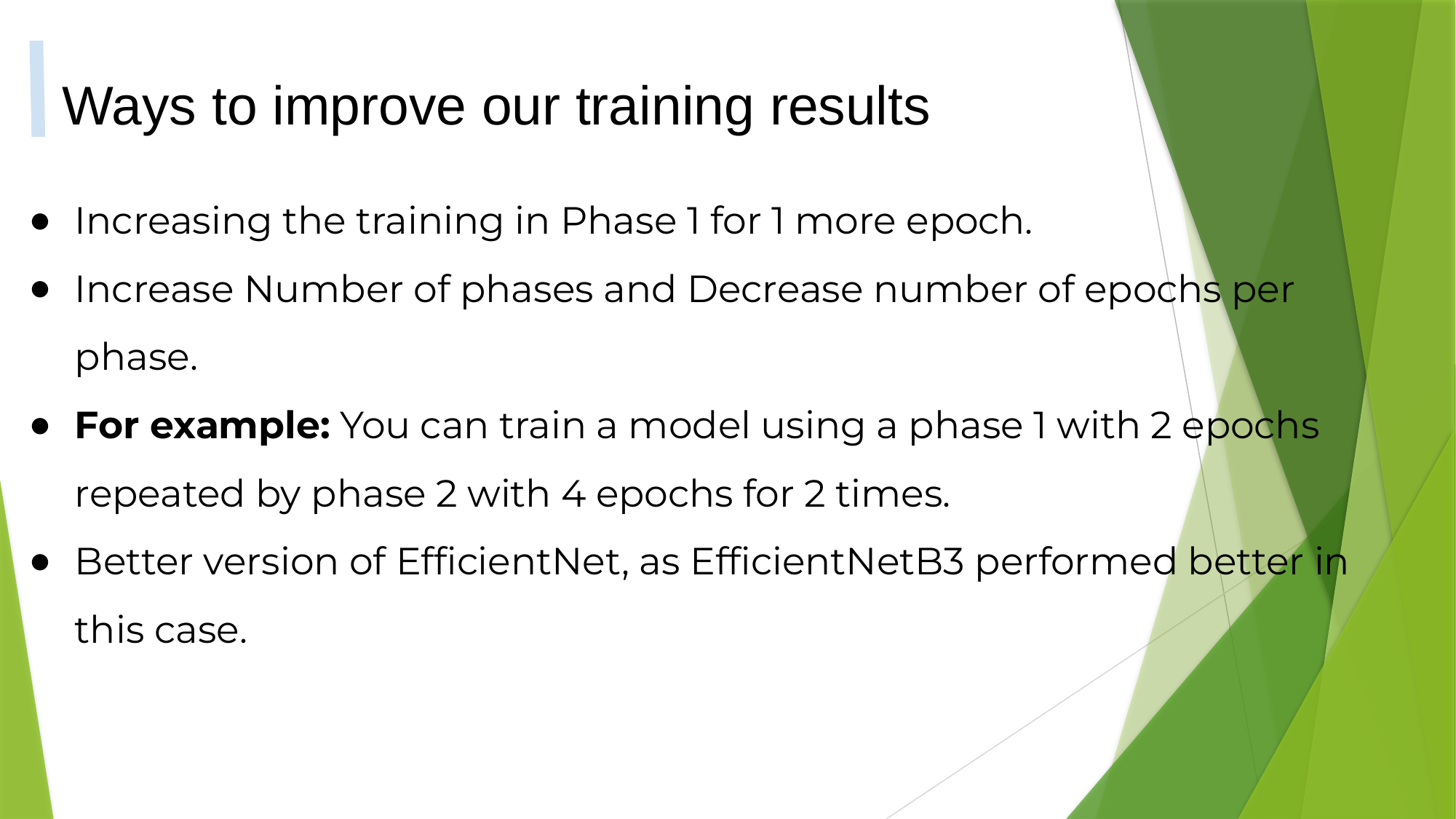

# Ways to improve our training results
Increasing the training in Phase 1 for 1 more epoch.
Increase Number of phases and Decrease number of epochs per phase.
For example: You can train a model using a phase 1 with 2 epochs repeated by phase 2 with 4 epochs for 2 times.
Better version of EfficientNet, as EfficientNetB3 performed better in this case.